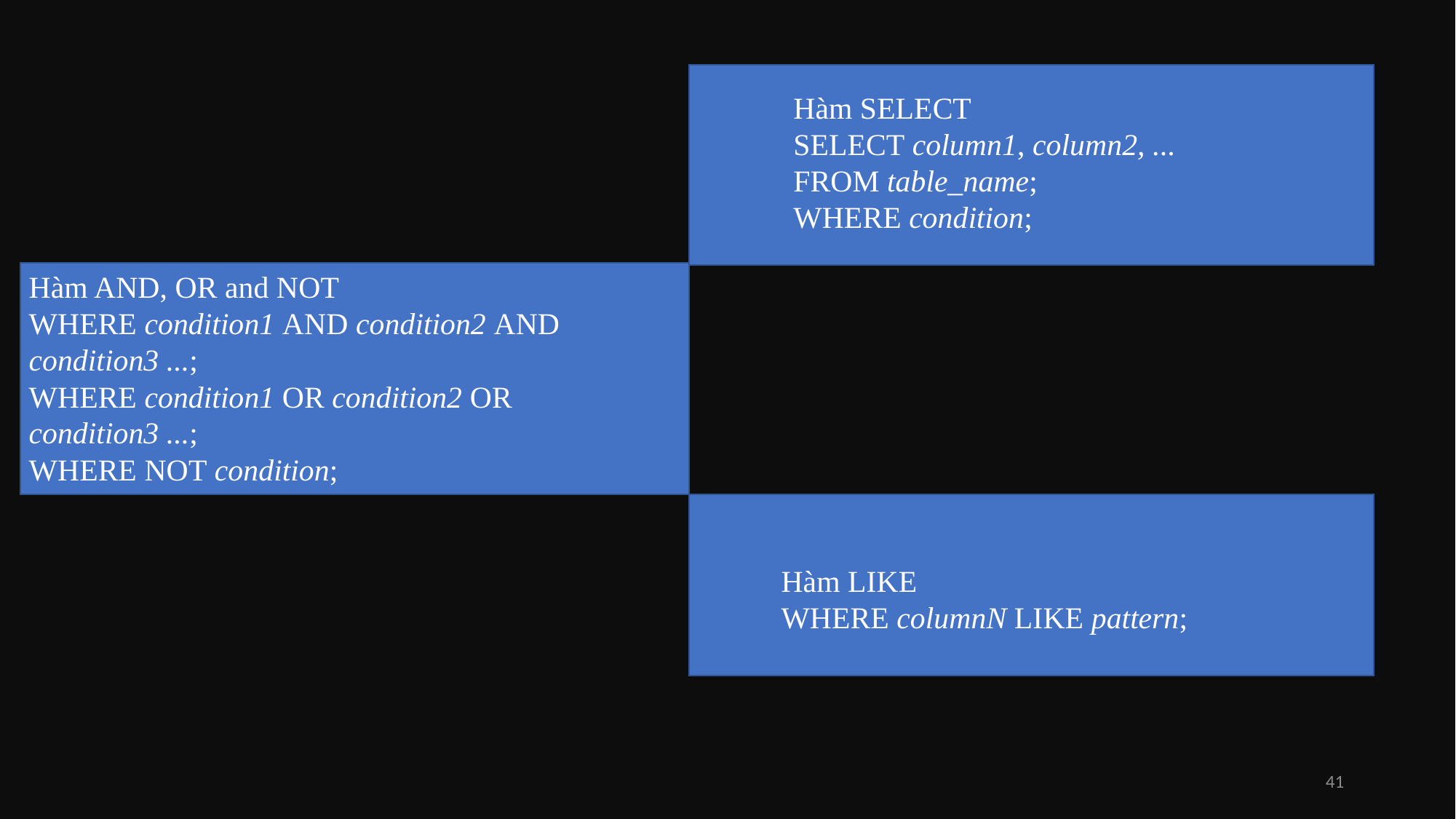

Hàm SELECT
SELECT column1, column2, ...
FROM table_name;
WHERE condition;
Hàm AND, OR and NOT
WHERE condition1 AND condition2 AND
condition3 ...;
WHERE condition1 OR condition2 OR
condition3 ...;
WHERE NOT condition;

Hàm LIKE
WHERE columnN LIKE pattern;
41